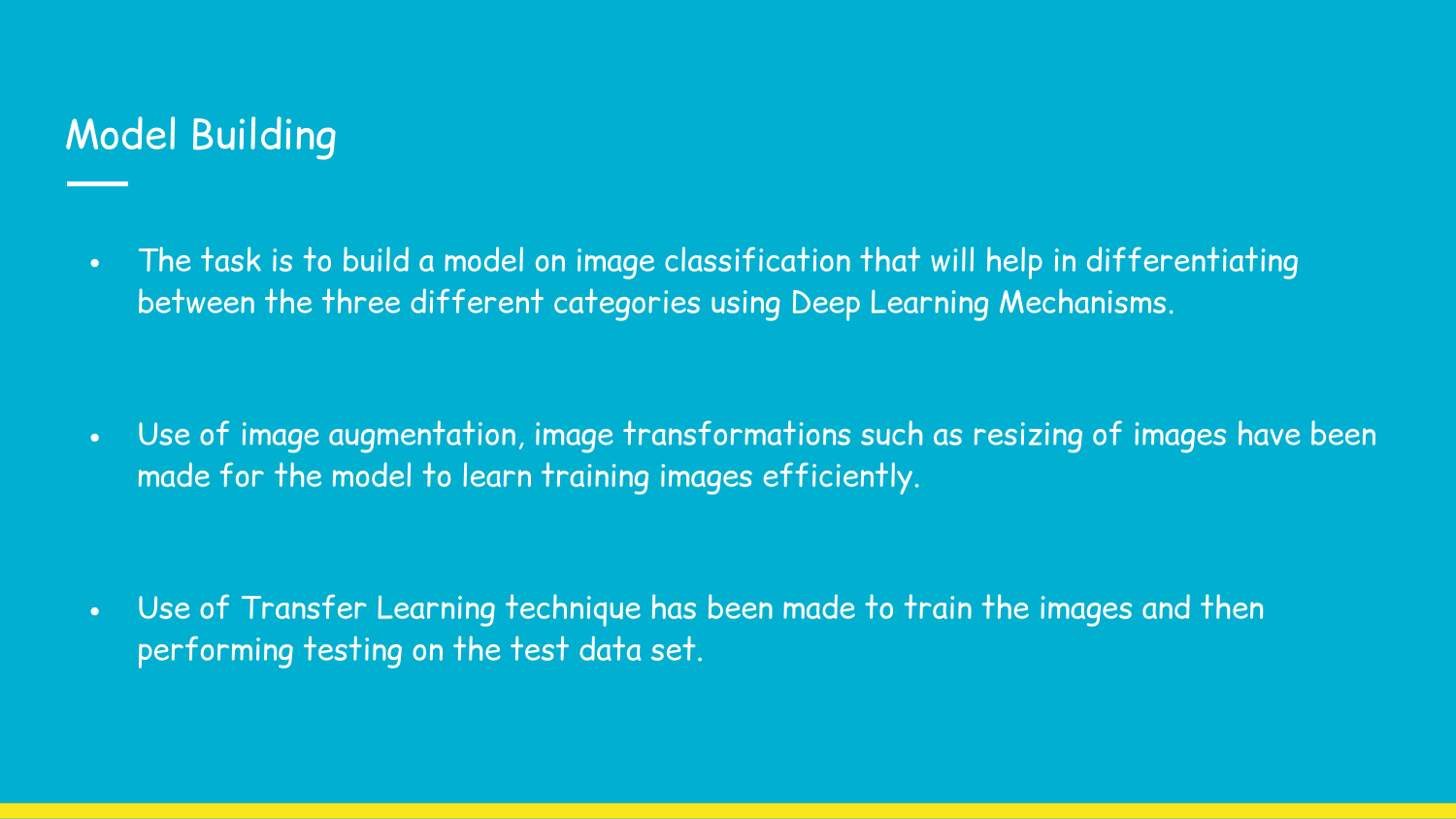

# Model Building
The task is to build a model on image classification that will help in differentiating between the three different categories using Deep Learning Mechanisms.

Use of image augmentation, image transformations such as resizing of images have been made for the model to learn training images efficiently.

Use of Transfer Learning technique has been made to train the images and then performing testing on the test data set.